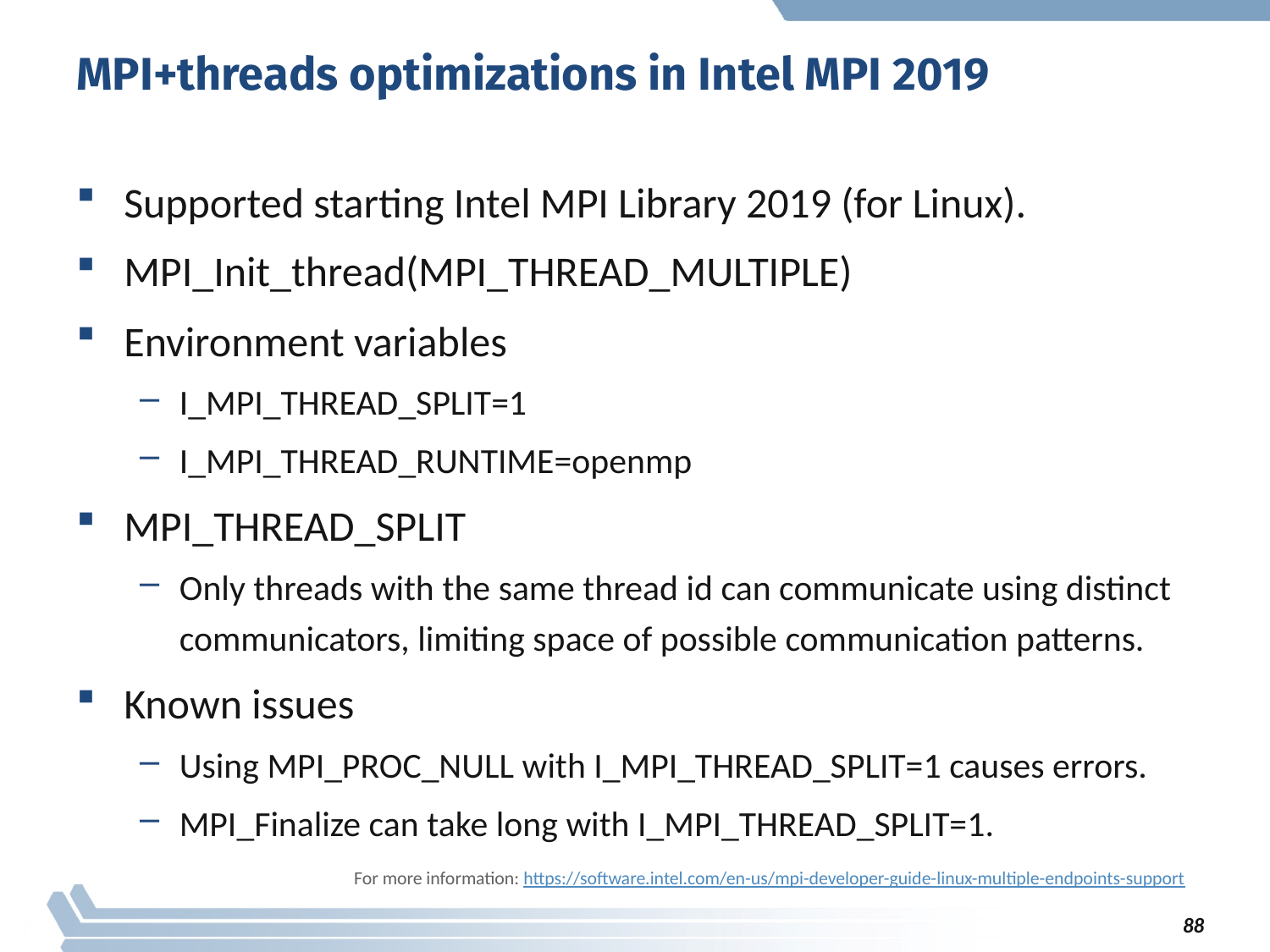

# MPI+threads optimizations in Intel MPI 2019
Supported starting Intel MPI Library 2019 (for Linux).
MPI_Init_thread(MPI_THREAD_MULTIPLE)
Environment variables
I_MPI_THREAD_SPLIT=1
I_MPI_THREAD_RUNTIME=openmp
MPI_THREAD_SPLIT
Only threads with the same thread id can communicate using distinct communicators, limiting space of possible communication patterns.
Known issues
Using MPI_PROC_NULL with I_MPI_THREAD_SPLIT=1 causes errors.
MPI_Finalize can take long with I_MPI_THREAD_SPLIT=1.

For more information: https://software.intel.com/en-us/mpi-developer-guide-linux-multiple-endpoints-support
88